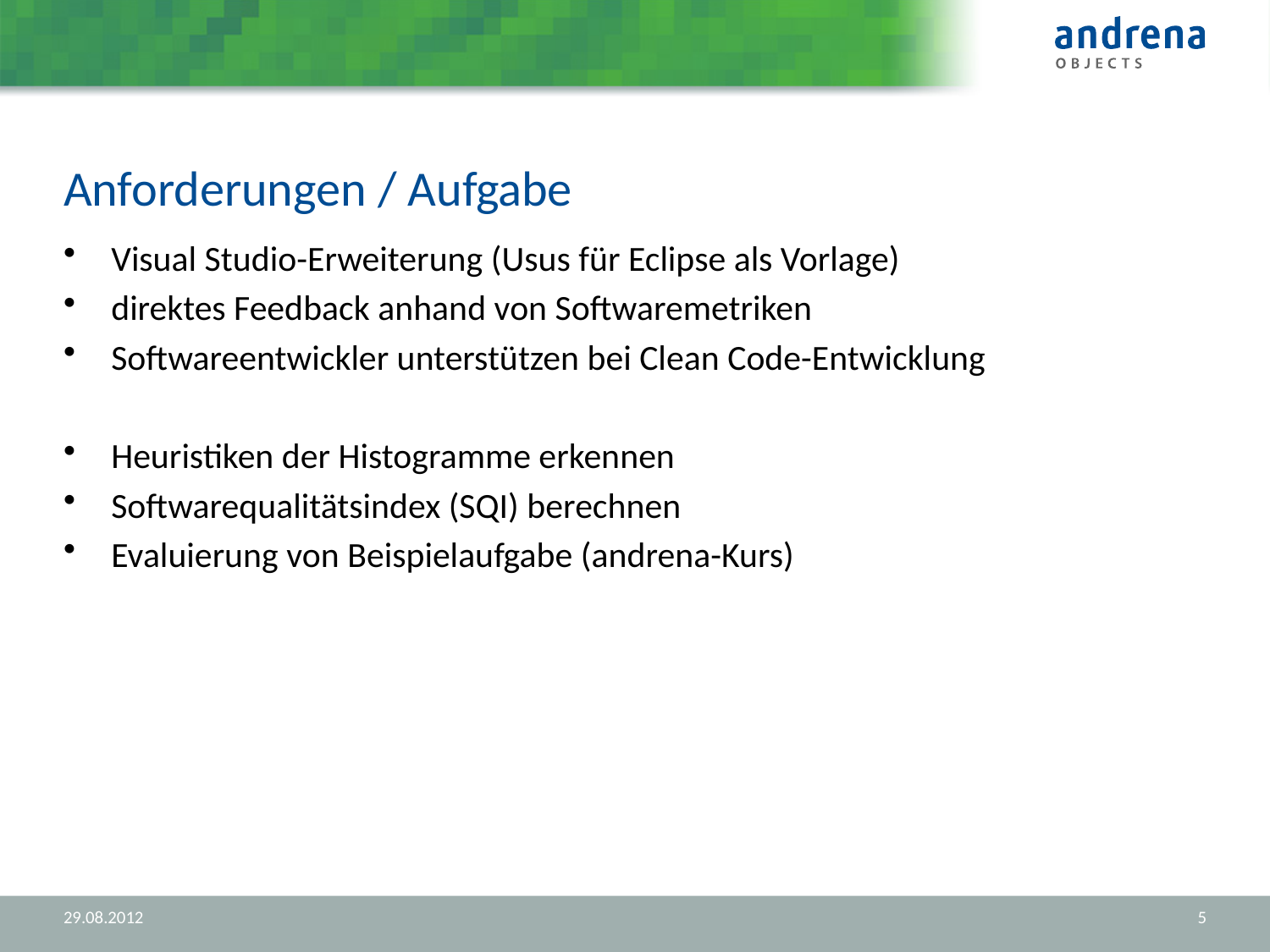

# Anforderungen / Aufgabe
Visual Studio-Erweiterung (Usus für Eclipse als Vorlage)
direktes Feedback anhand von Softwaremetriken
Softwareentwickler unterstützen bei Clean Code-Entwicklung

Heuristiken der Histogramme erkennen
Softwarequalitätsindex (SQI) berechnen
Evaluierung von Beispielaufgabe (andrena-Kurs)

29.08.2012
5